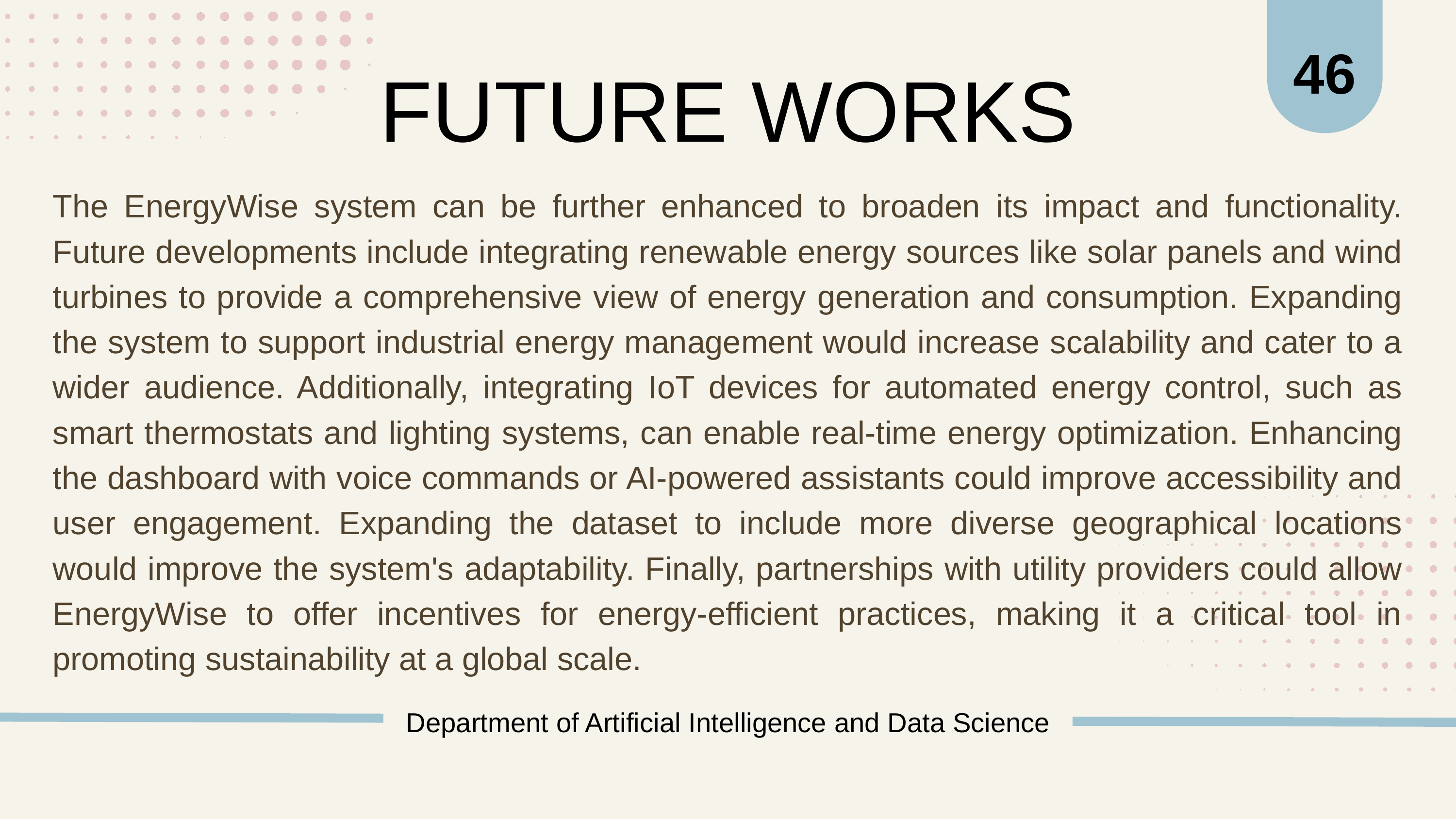

46

FUTURE WORKS
The EnergyWise system can be further enhanced to broaden its impact and functionality. Future developments include integrating renewable energy sources like solar panels and wind turbines to provide a comprehensive view of energy generation and consumption. Expanding the system to support industrial energy management would increase scalability and cater to a wider audience. Additionally, integrating IoT devices for automated energy control, such as smart thermostats and lighting systems, can enable real-time energy optimization. Enhancing the dashboard with voice commands or AI-powered assistants could improve accessibility and user engagement. Expanding the dataset to include more diverse geographical locations would improve the system's adaptability. Finally, partnerships with utility providers could allow EnergyWise to offer incentives for energy-efficient practices, making it a critical tool in promoting sustainability at a global scale.

Department of Artificial Intelligence and Data Science